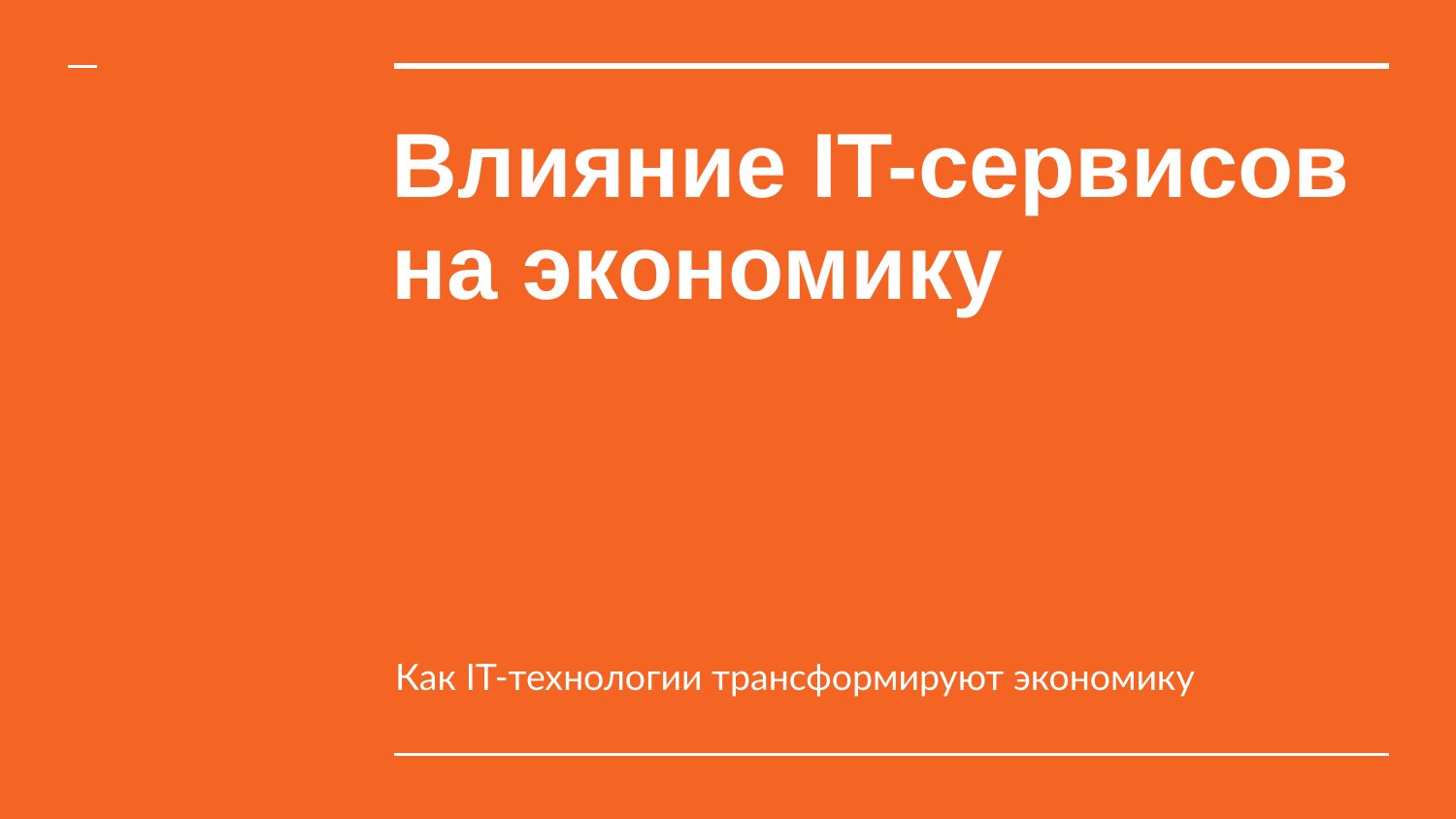

# Влияние IT-сервисов на экономику
Как IT-технологии трансформируют экономику